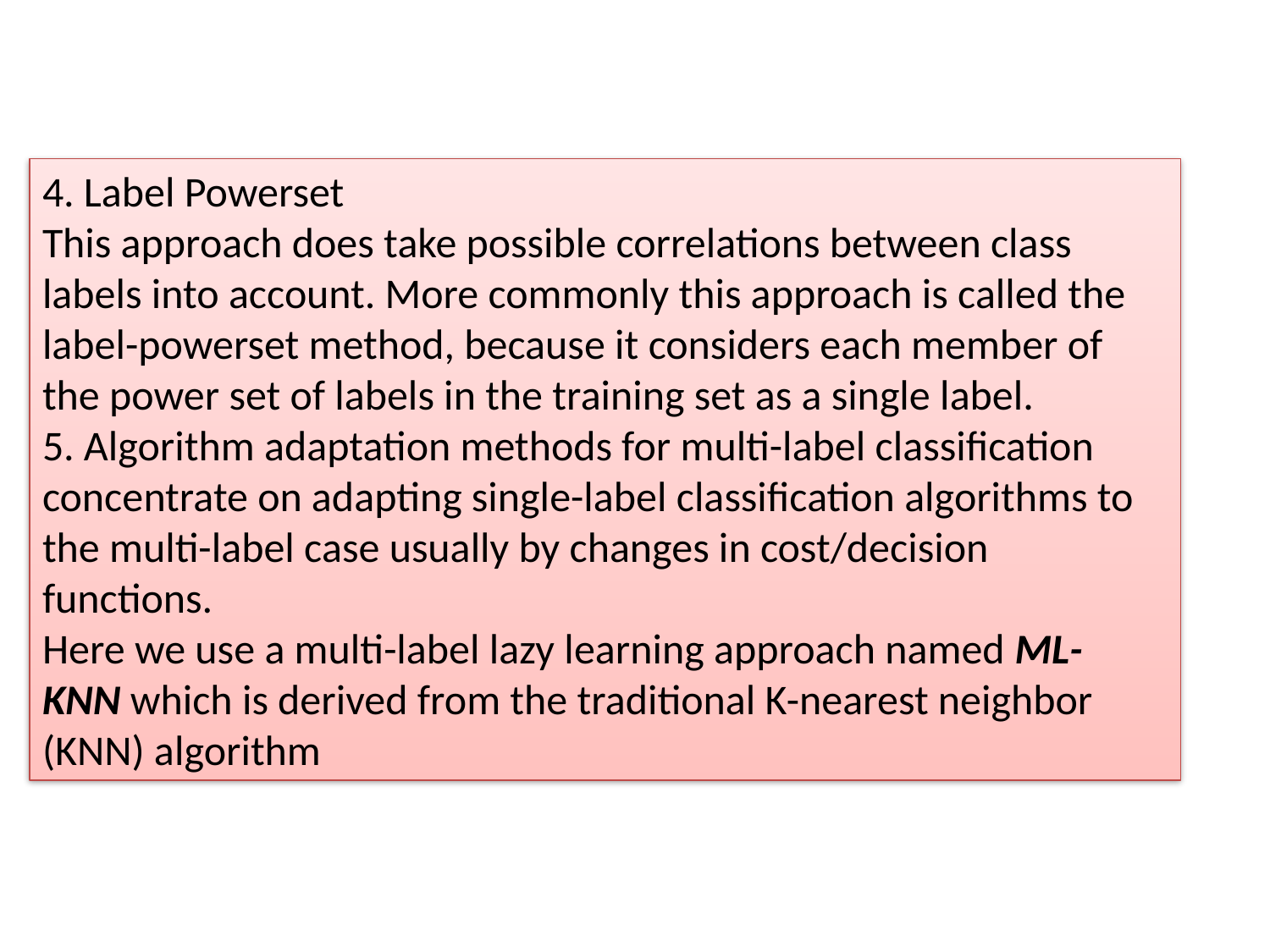

4. Label Powerset
This approach does take possible correlations between class labels into account. More commonly this approach is called the label-powerset method, because it considers each member of the power set of labels in the training set as a single label.
5. Algorithm adaptation methods for multi-label classification concentrate on adapting single-label classification algorithms to the multi-label case usually by changes in cost/decision functions.
Here we use a multi-label lazy learning approach named ML-KNN which is derived from the traditional K-nearest neighbor (KNN) algorithm